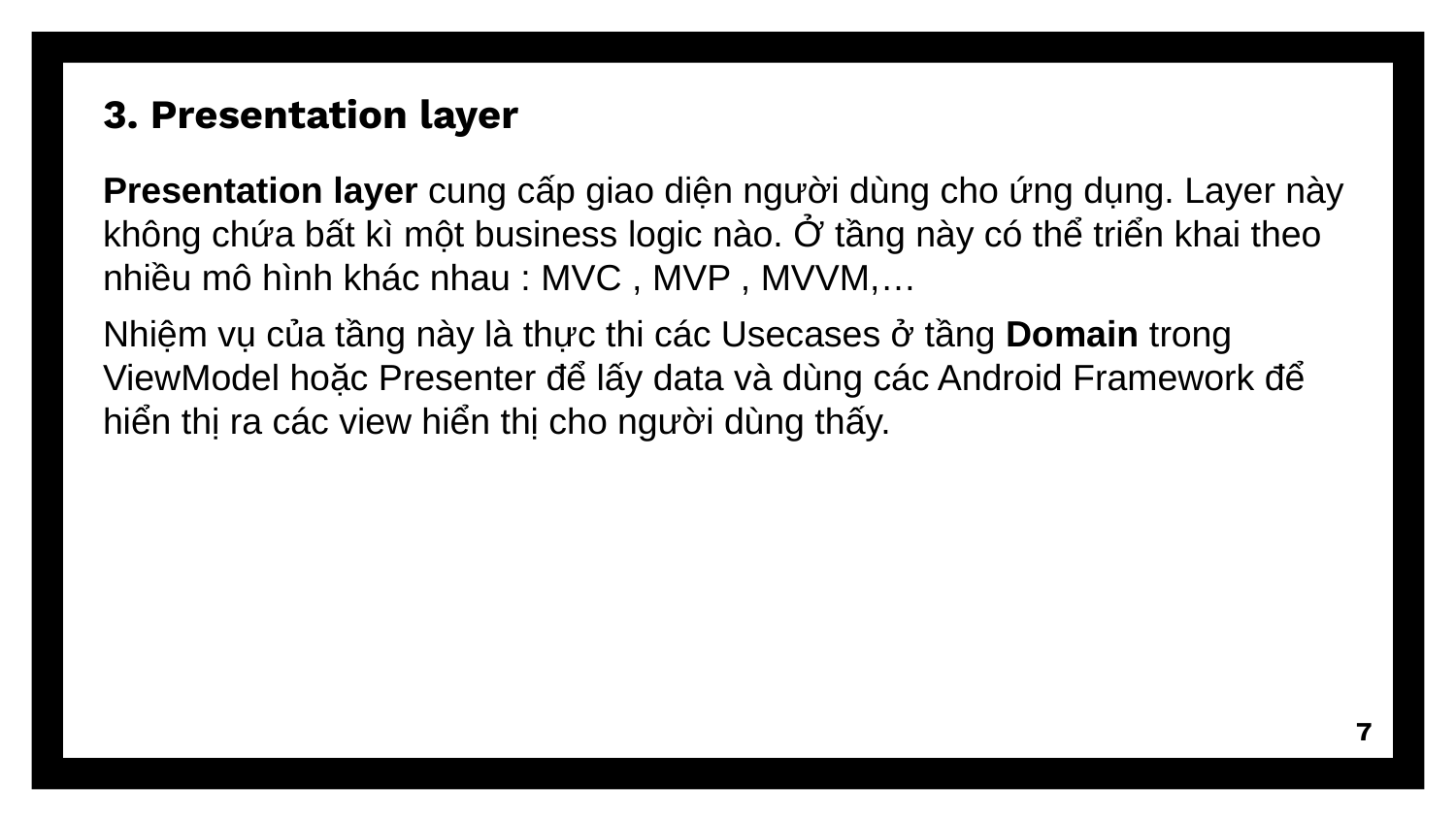

# 3. Presentation layer
Presentation layer cung cấp giao diện người dùng cho ứng dụng. Layer này không chứa bất kì một business logic nào. Ở tầng này có thể triển khai theo nhiều mô hình khác nhau : MVC , MVP , MVVM,…
Nhiệm vụ của tầng này là thực thi các Usecases ở tầng Domain trong ViewModel hoặc Presenter để lấy data và dùng các Android Framework để hiển thị ra các view hiển thị cho người dùng thấy.
7